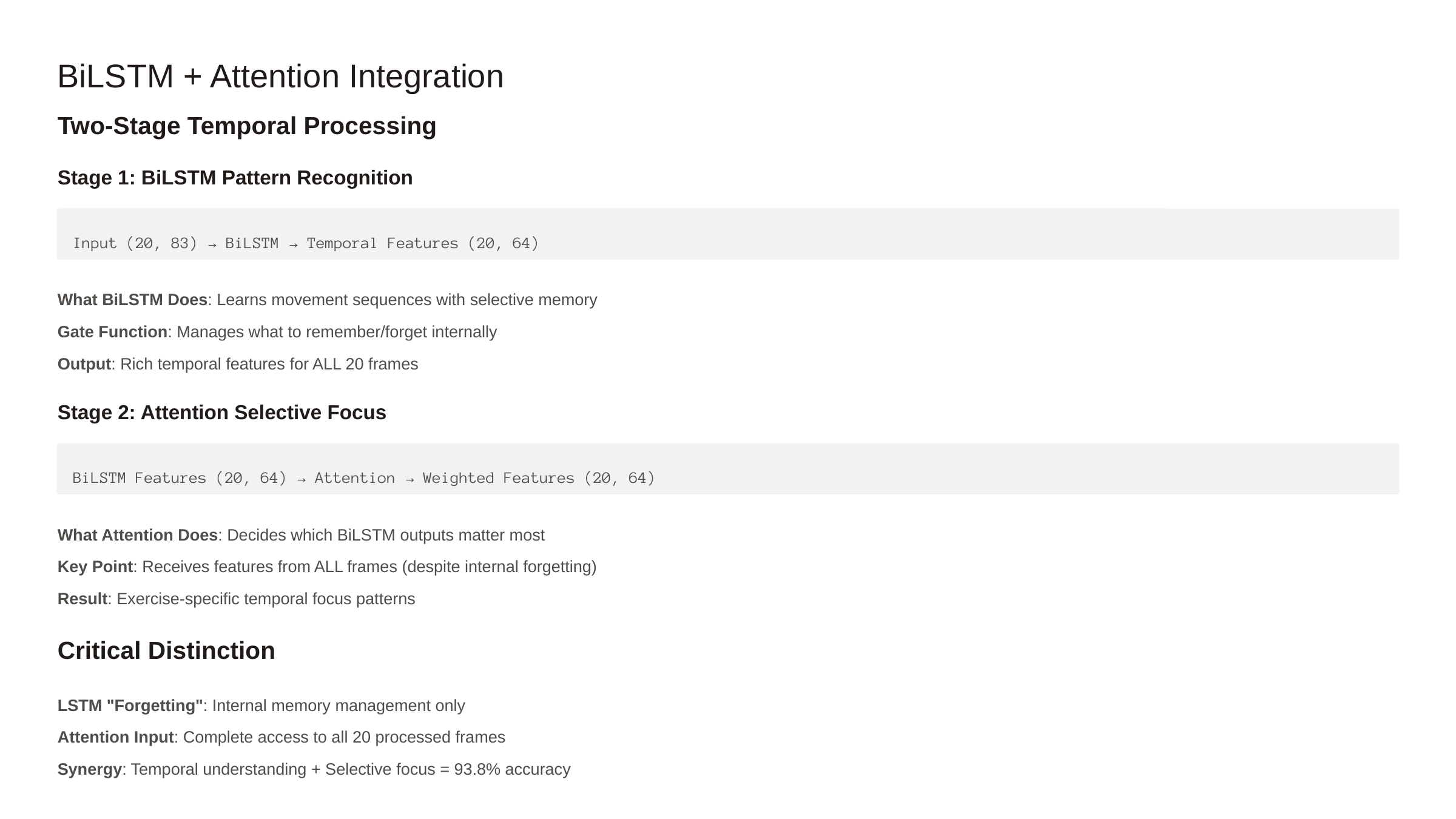

BiLSTM + Attention Integration
Two-Stage Temporal Processing
Stage 1: BiLSTM Pattern Recognition

Input (20, 83) → BiLSTM → Temporal Features (20, 64)
What BiLSTM Does: Learns movement sequences with selective memory
Gate Function: Manages what to remember/forget internally
Output: Rich temporal features for ALL 20 frames
Stage 2: Attention Selective Focus

BiLSTM Features (20, 64) → Attention → Weighted Features (20, 64)
What Attention Does: Decides which BiLSTM outputs matter most
Key Point: Receives features from ALL frames (despite internal forgetting)
Result: Exercise-specific temporal focus patterns
Critical Distinction
LSTM "Forgetting": Internal memory management only
Attention Input: Complete access to all 20 processed frames
Synergy: Temporal understanding + Selective focus = 93.8% accuracy